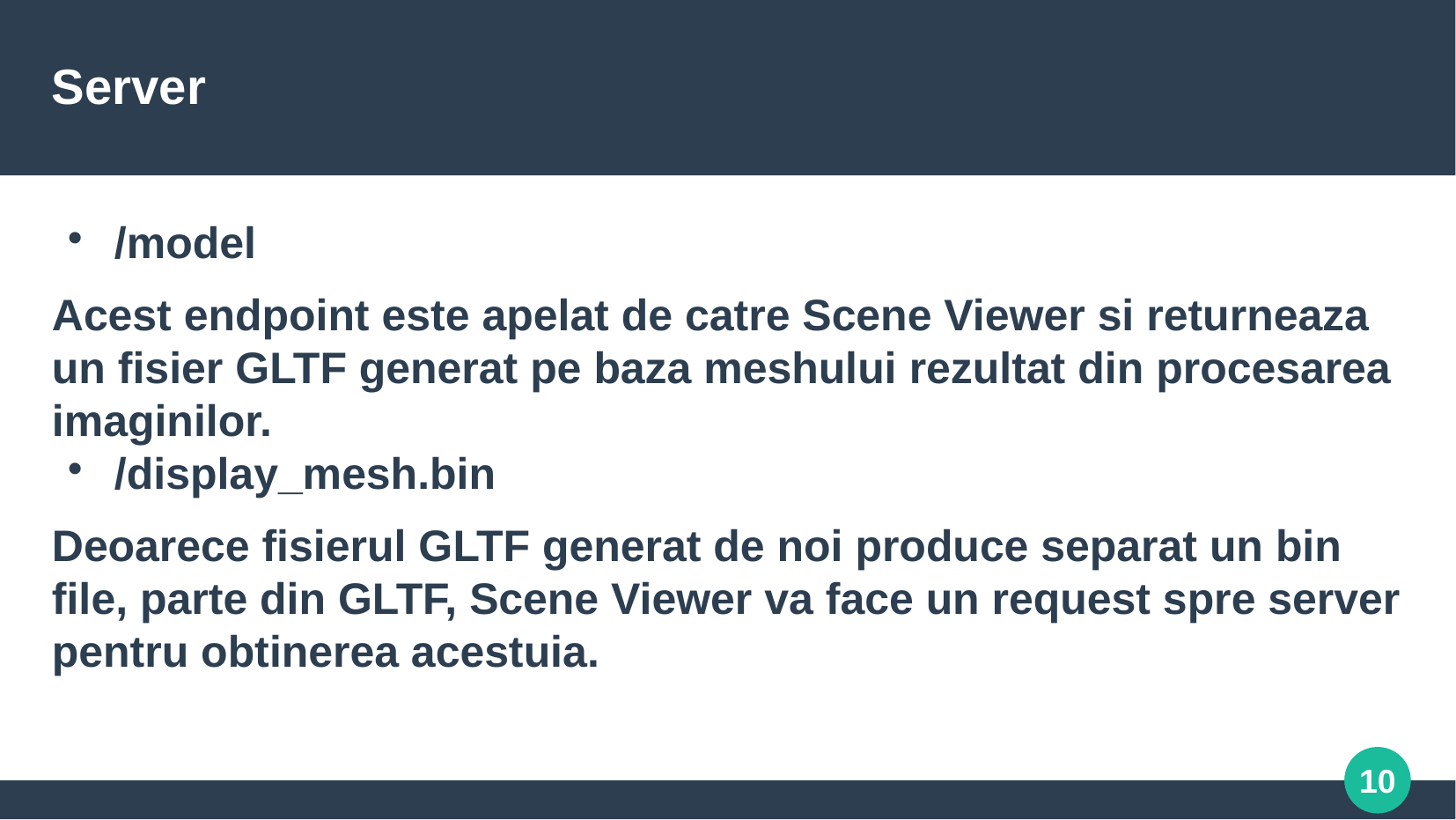

# Server
/model
Acest endpoint este apelat de catre Scene Viewer si returneaza un fisier GLTF generat pe baza meshului rezultat din procesarea imaginilor.
/display_mesh.bin
Deoarece fisierul GLTF generat de noi produce separat un bin file, parte din GLTF, Scene Viewer va face un request spre server pentru obtinerea acestuia.